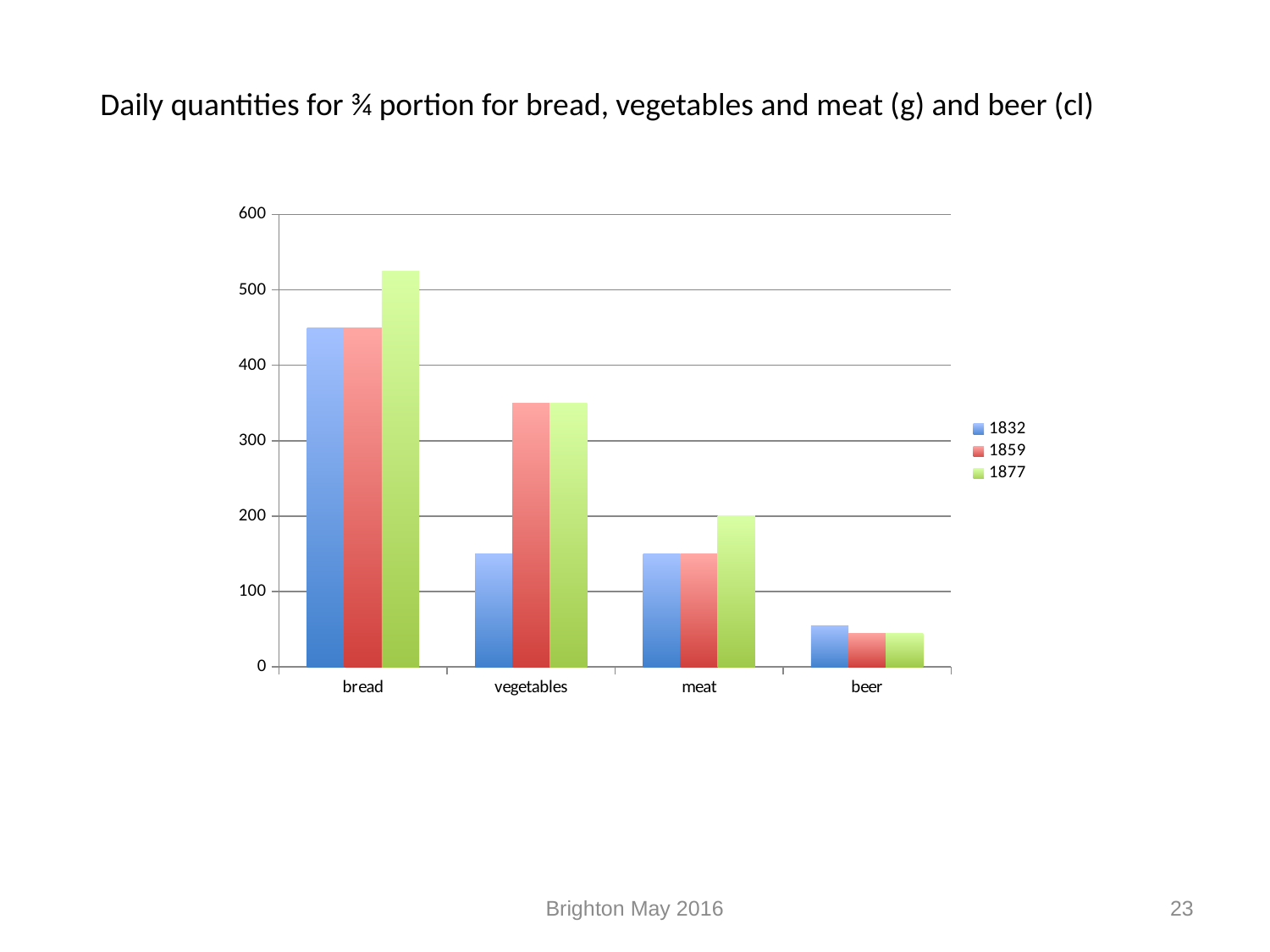

Daily quantities for ¾ portion for bread, vegetables and meat (g) and beer (cl)

### Chart

| Category | 1832 | 1859 | 1877 |
|---|---|---|---|
| bread | 450.0 | 450.0 | 525.0 |
| vegetables | 150.0 | 350.0 | 350.0 |
| meat | 150.0 | 150.0 | 200.0 |
| beer | 55.0 | 45.0 | 45.0 |
Brighton May 2016
23